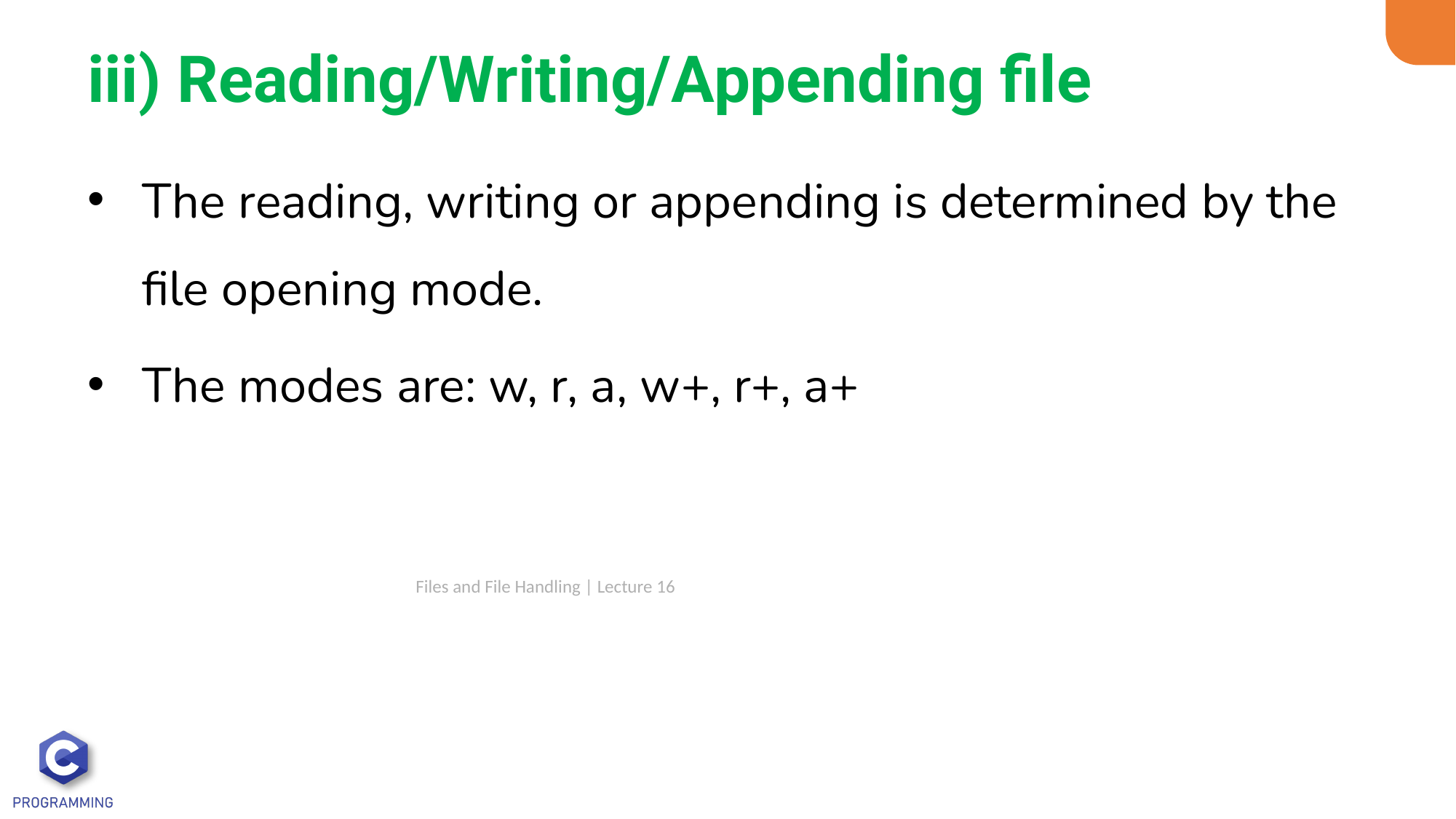

# iii) Reading/Writing/Appending file
The reading, writing or appending is determined by the file opening mode.
The modes are: w, r, a, w+, r+, a+

Files and File Handling | Lecture 16